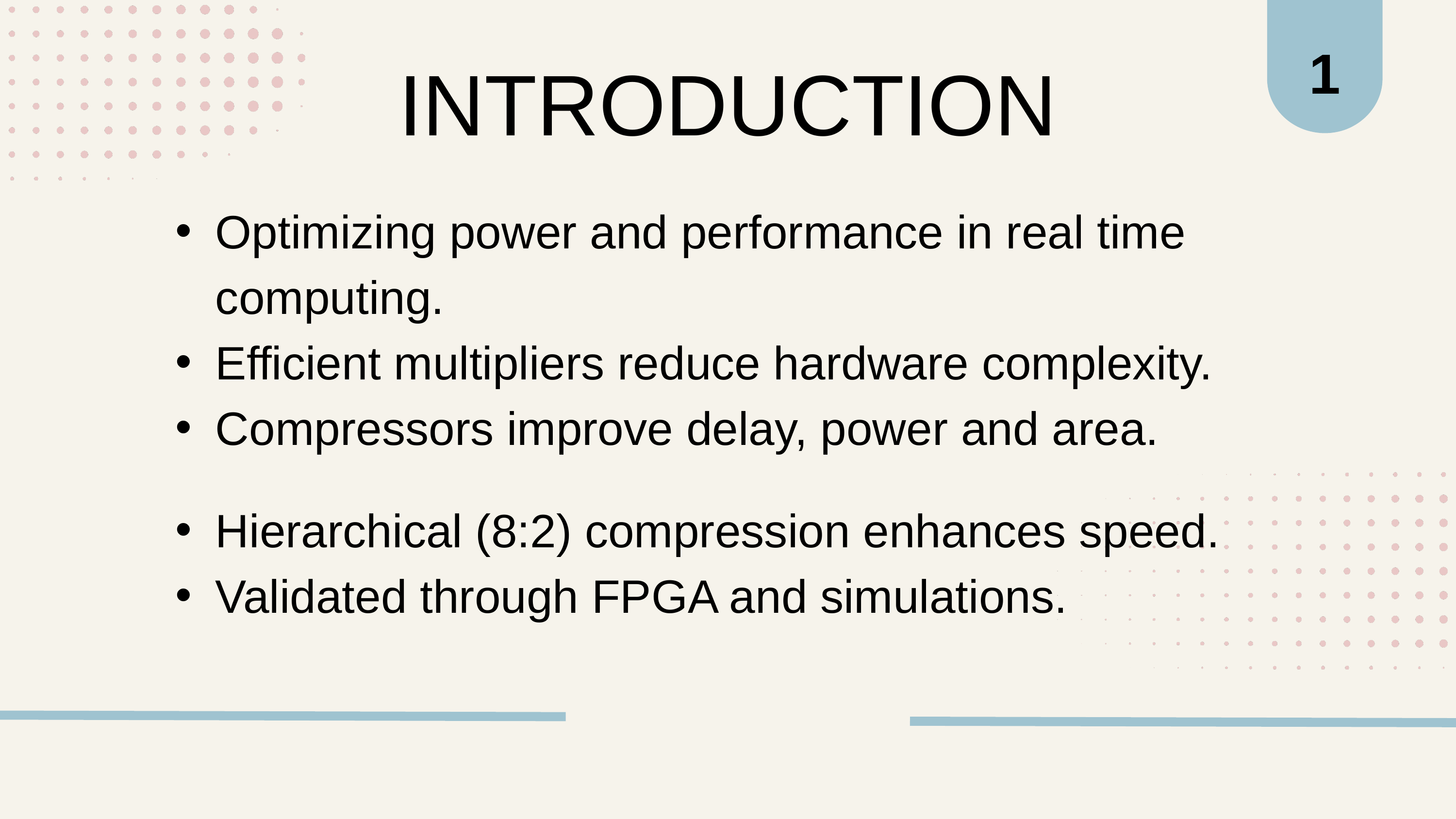

1

INTRODUCTION
Optimizing power and performance in real time computing.
Efficient multipliers reduce hardware complexity.
Compressors improve delay, power and area.
Hierarchical (8:2) compression enhances speed.
Validated through FPGA and simulations.